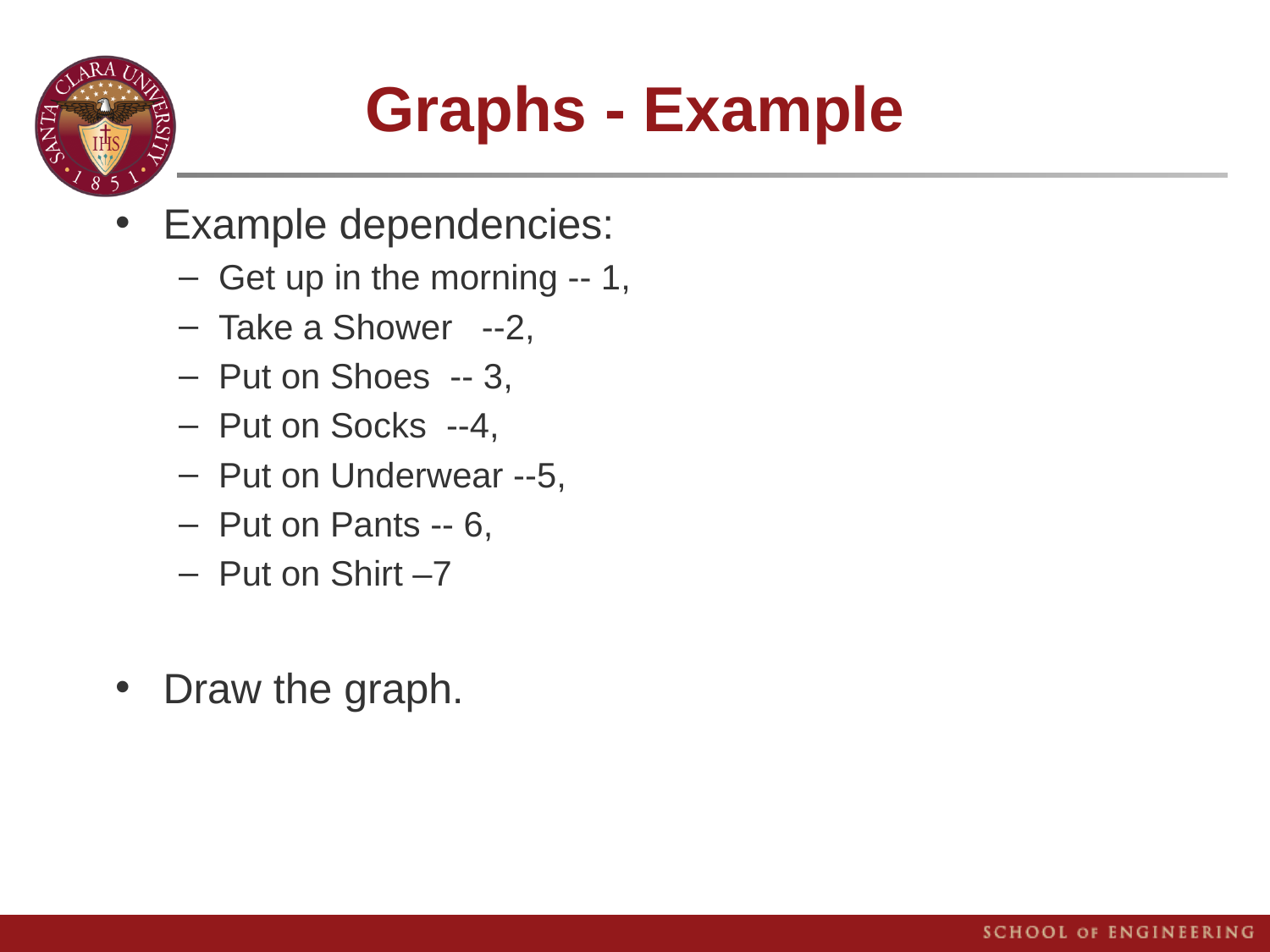

# Graphs - Example
Example dependencies:
Get up in the morning -- 1,
Take a Shower   --2,
Put on Shoes  -- 3,
Put on Socks  --4,
Put on Underwear --5,
Put on Pants -- 6,
Put on Shirt –7

Draw the graph.